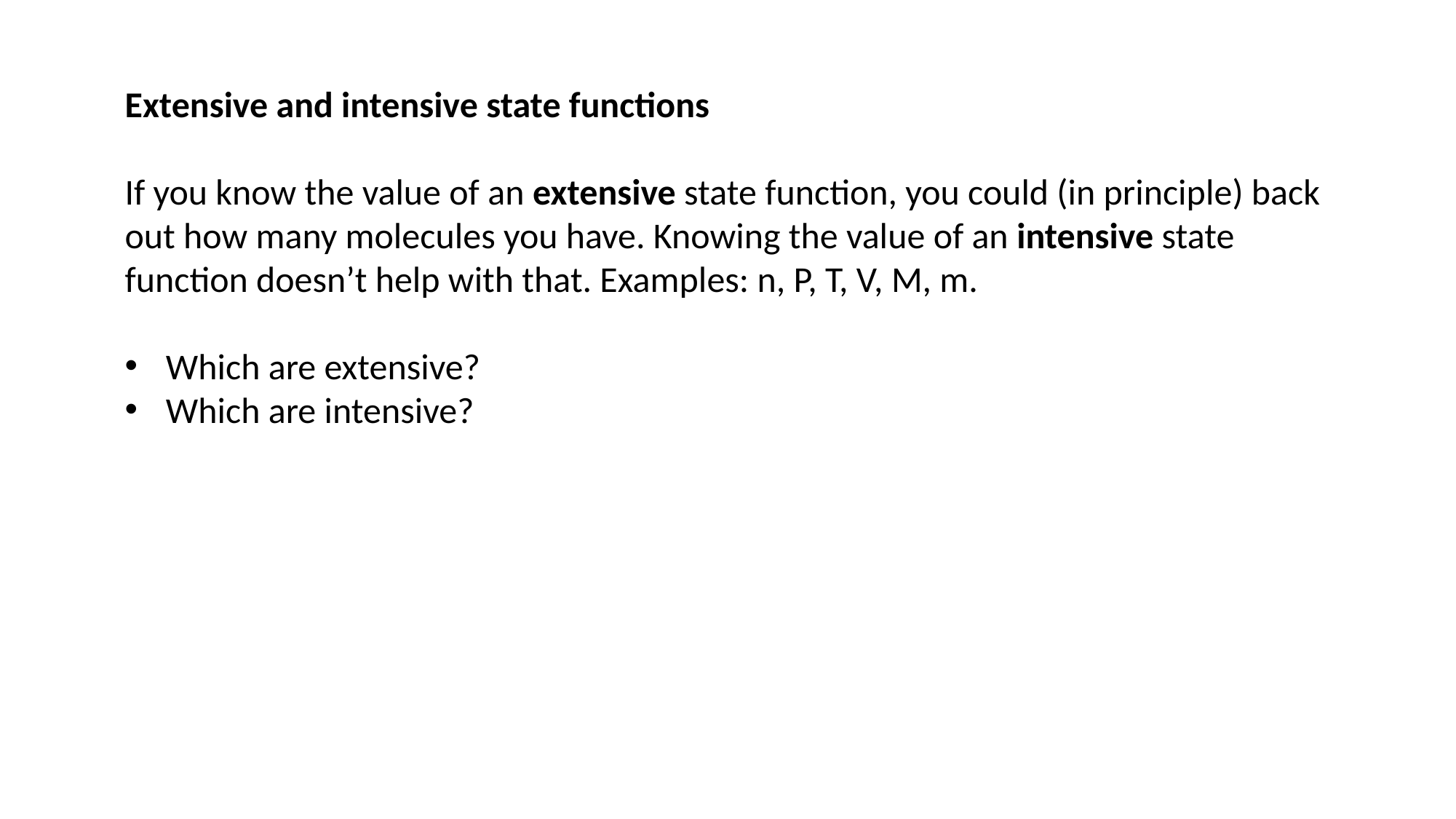

Extensive and intensive state functions

If you know the value of an extensive state function, you could (in principle) back out how many molecules you have. Knowing the value of an intensive state function doesn’t help with that. Examples: n, P, T, V, M, m.

Which are extensive?
Which are intensive?